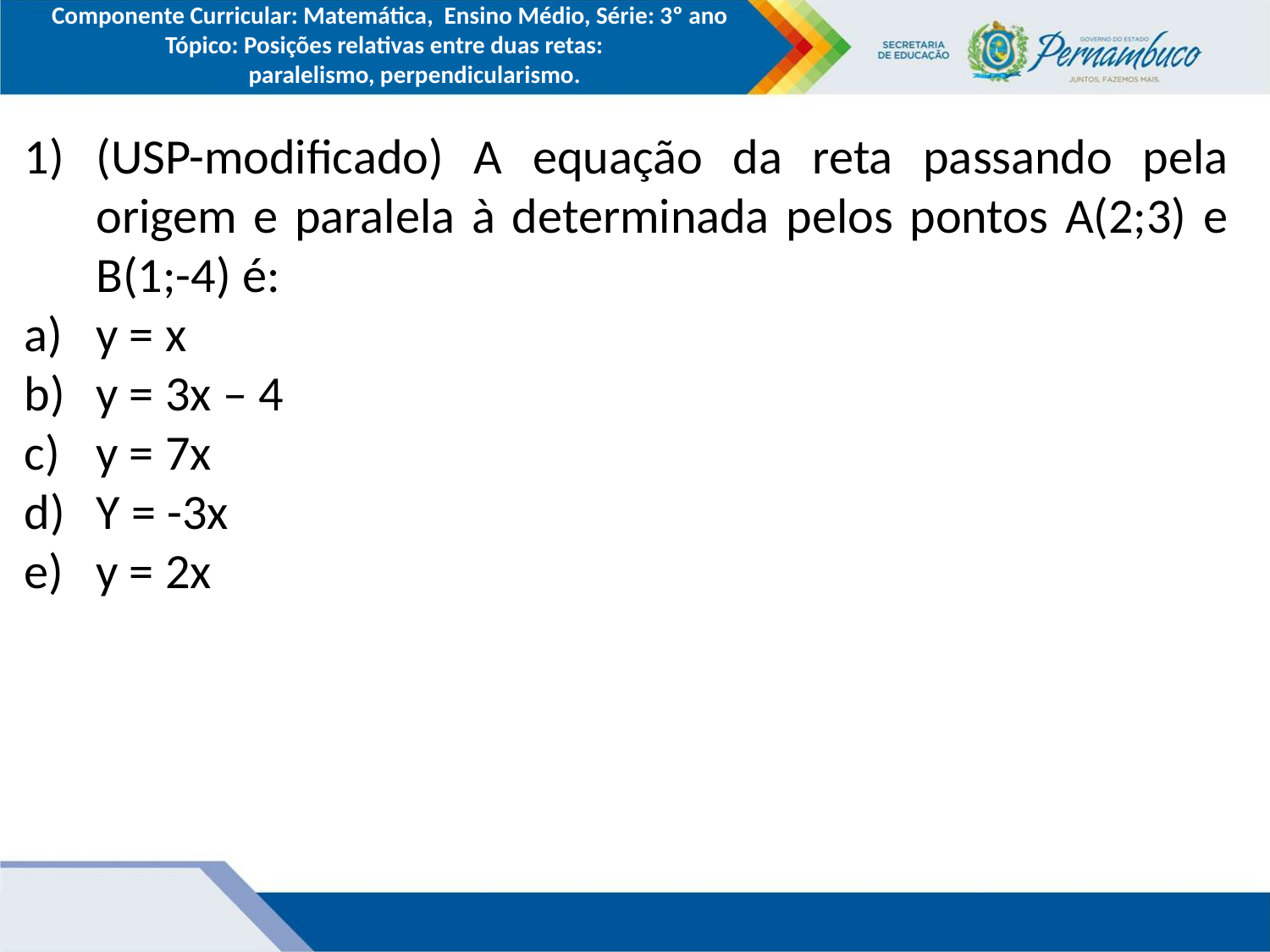

Componente Curricular: Matemática,  Ensino Médio, Série: 3º ano
Tópico: Posições relativas entre duas retas:
        paralelismo, perpendicularismo.
(USP-modificado) A equação da reta passando pela origem e paralela à determinada pelos pontos A(2;3) e B(1;-4) é:
y = x
y = 3x – 4
y = 7x
Y = -3x
y = 2x